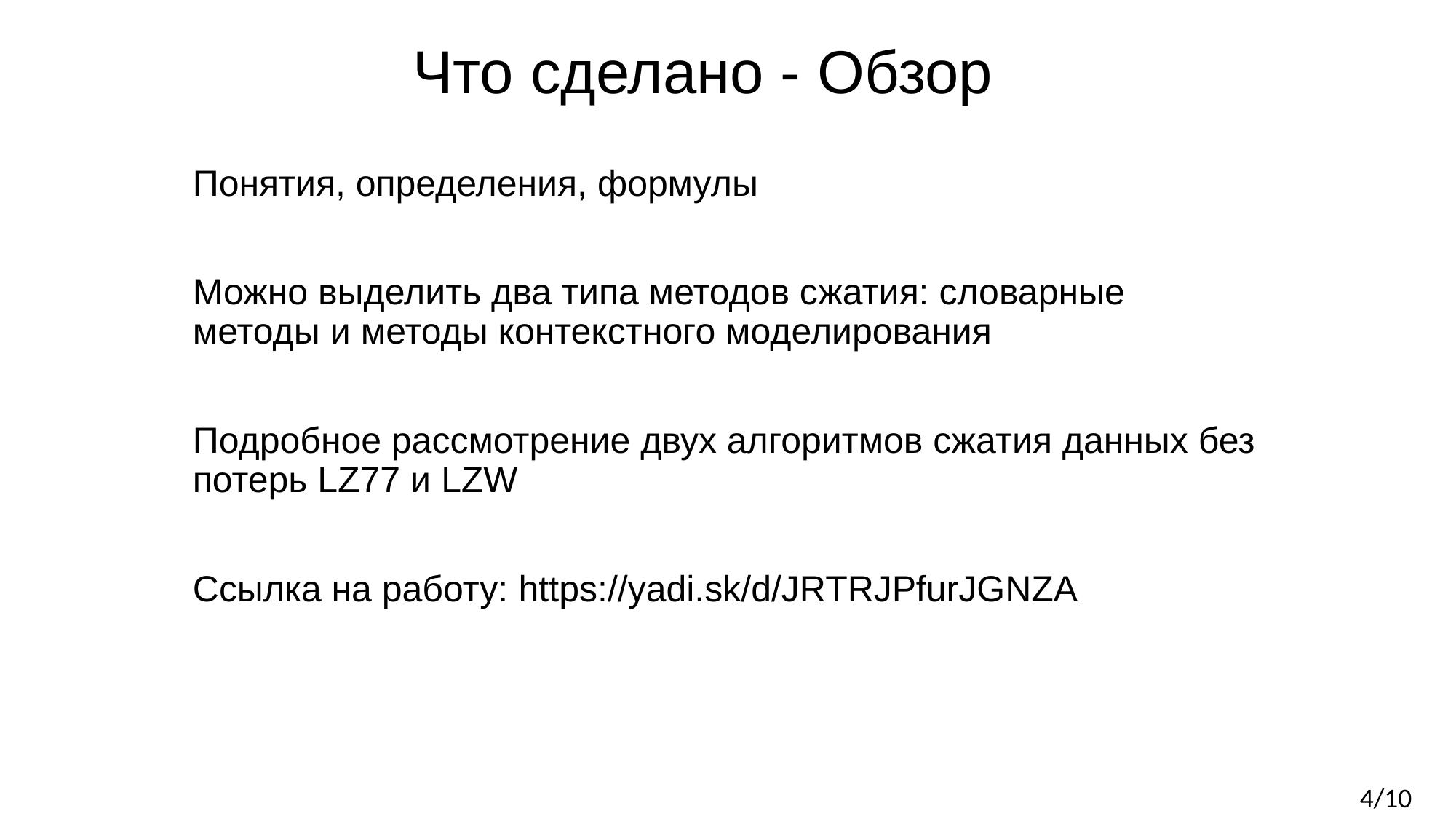

# Что сделано - Обзор
Понятия, определения, формулы

Можно выделить два типа методов сжатия: словарные методы и методы контекстного моделирования

Подробное рассмотрение двух алгоритмов сжатия данных без потерь LZ77 и LZW

Ссылка на работу: https://yadi.sk/d/JRTRJPfurJGNZA

4/10